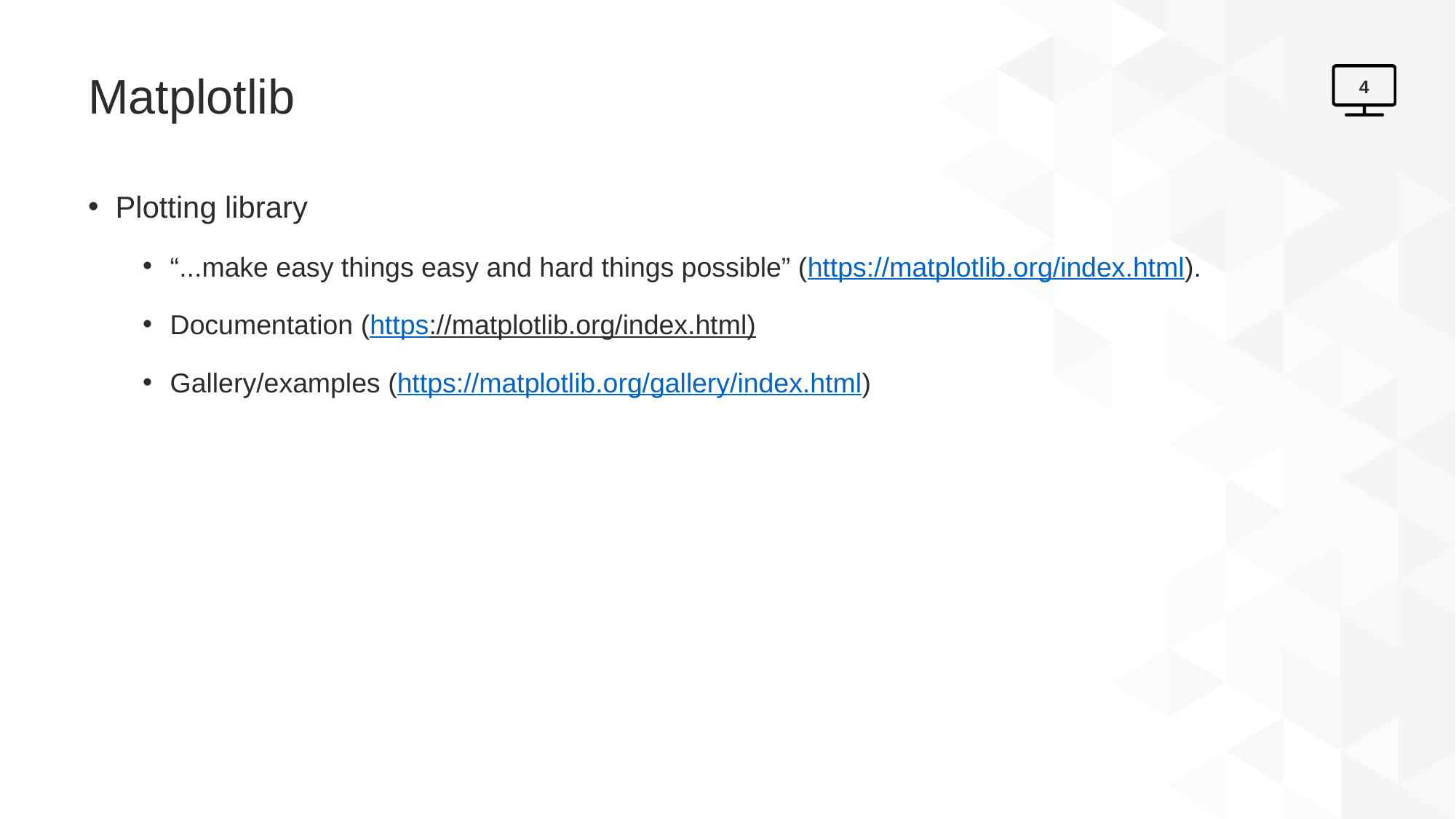

# Matplotlib
4
Plotting library
“...make easy things easy and hard things possible” (https://matplotlib.org/index.html).
Documentation (https://matplotlib.org/index.html)
Gallery/examples (https://matplotlib.org/gallery/index.html)